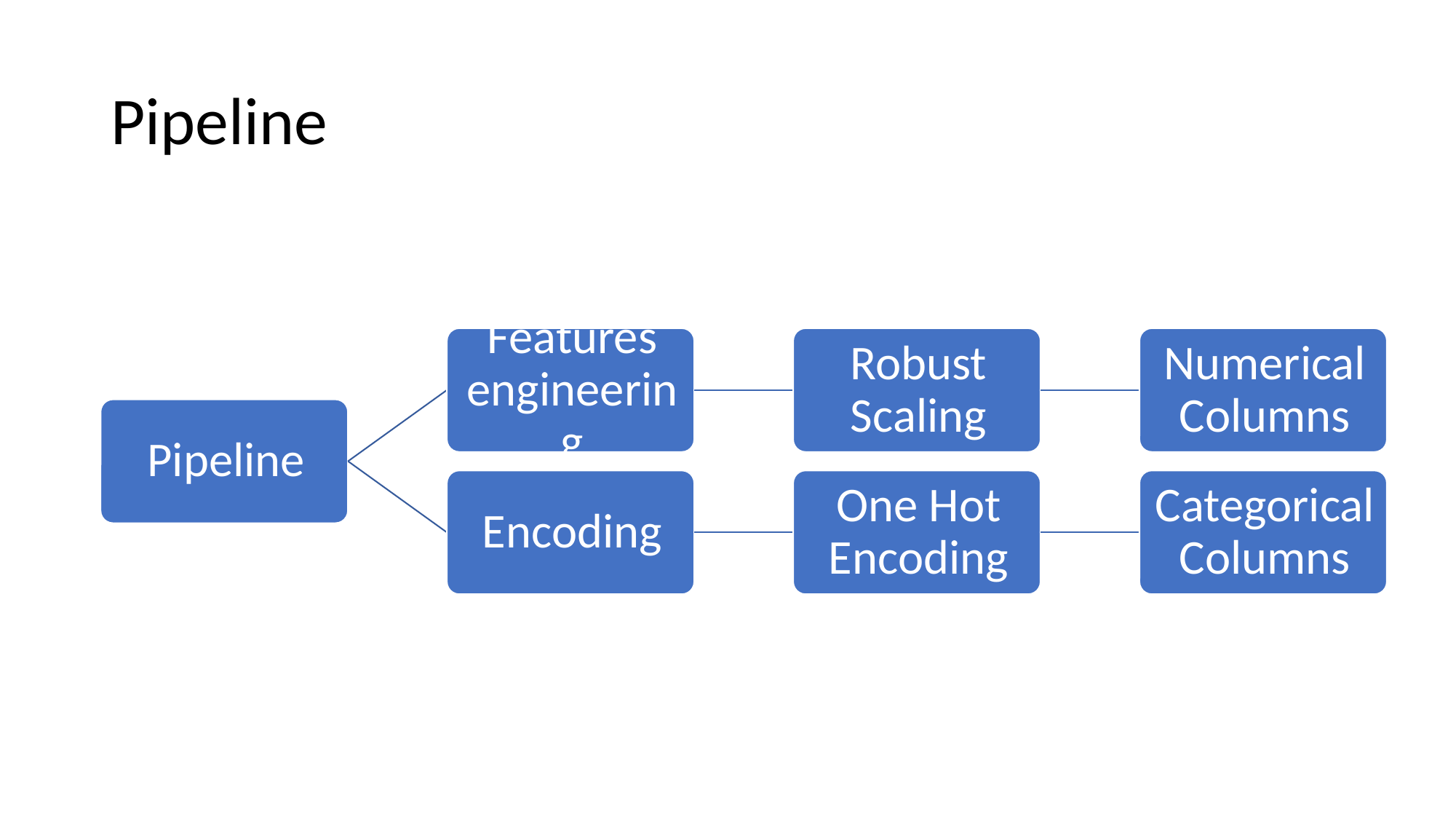

# Pipeline
Pipeline

Features engineering

Robust Scaling

Numerical Columns

Encoding

One Hot Encoding

Categorical Columns